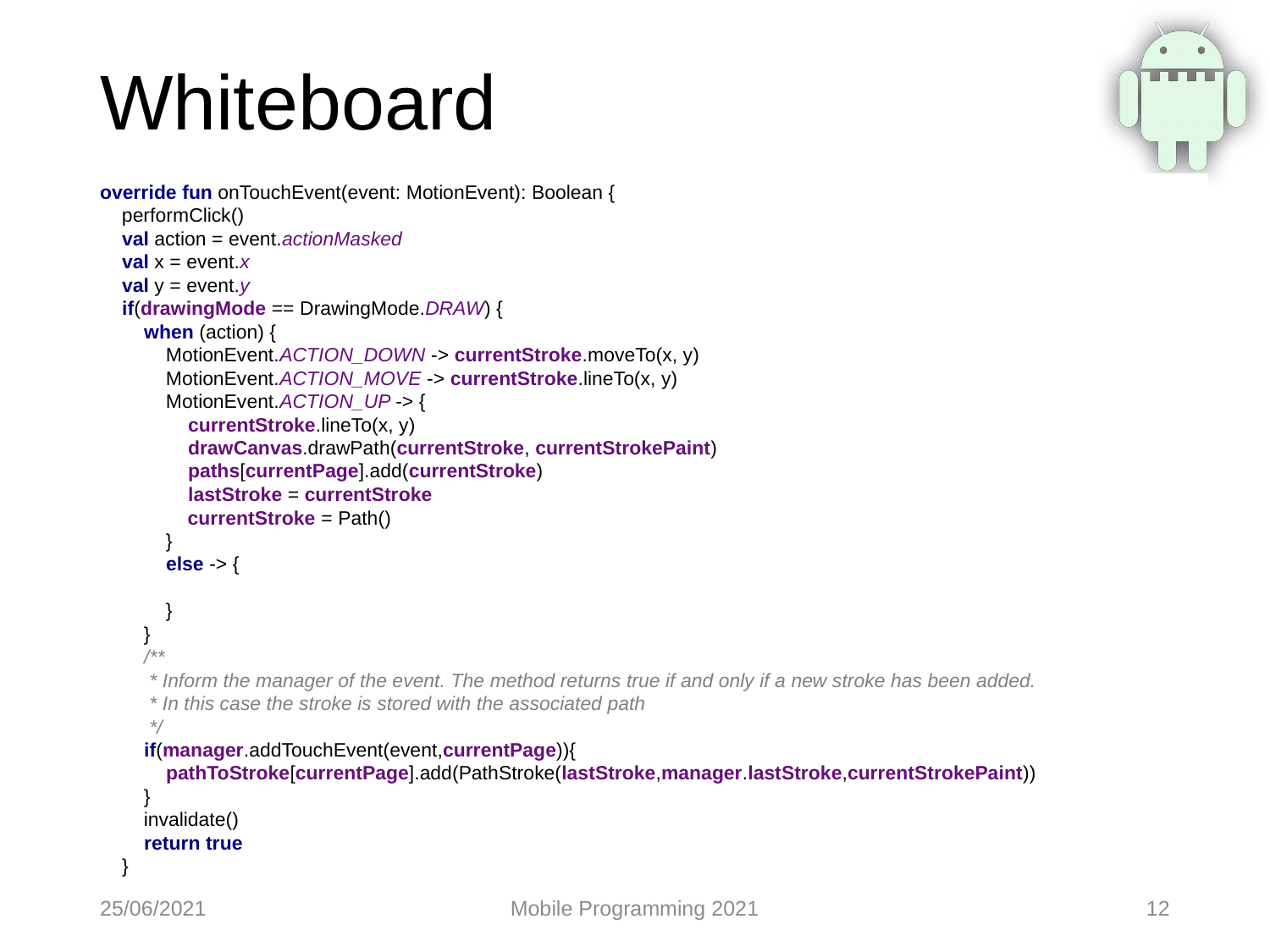

# Whiteboard
override fun onTouchEvent(event: MotionEvent): Boolean {
    performClick()
    val action = event.actionMasked
    val x = event.x
    val y = event.y
    if(drawingMode == DrawingMode.DRAW) {
        when (action) {
            MotionEvent.ACTION_DOWN -> currentStroke.moveTo(x, y)
            MotionEvent.ACTION_MOVE -> currentStroke.lineTo(x, y)
            MotionEvent.ACTION_UP -> {
                currentStroke.lineTo(x, y)
                drawCanvas.drawPath(currentStroke, currentStrokePaint)
                paths[currentPage].add(currentStroke)
                lastStroke = currentStroke
                currentStroke = Path()
            }
            else -> {
            }
        }
        /**
         * Inform the manager of the event. The method returns true if and only if a new stroke has been added.
         * In this case the stroke is stored with the associated path
         */
        if(manager.addTouchEvent(event,currentPage)){
            pathToStroke[currentPage].add(PathStroke(lastStroke,manager.lastStroke,currentStrokePaint))
        }
        invalidate()
        return true
    }
25/06/2021
Mobile Programming 2021
12